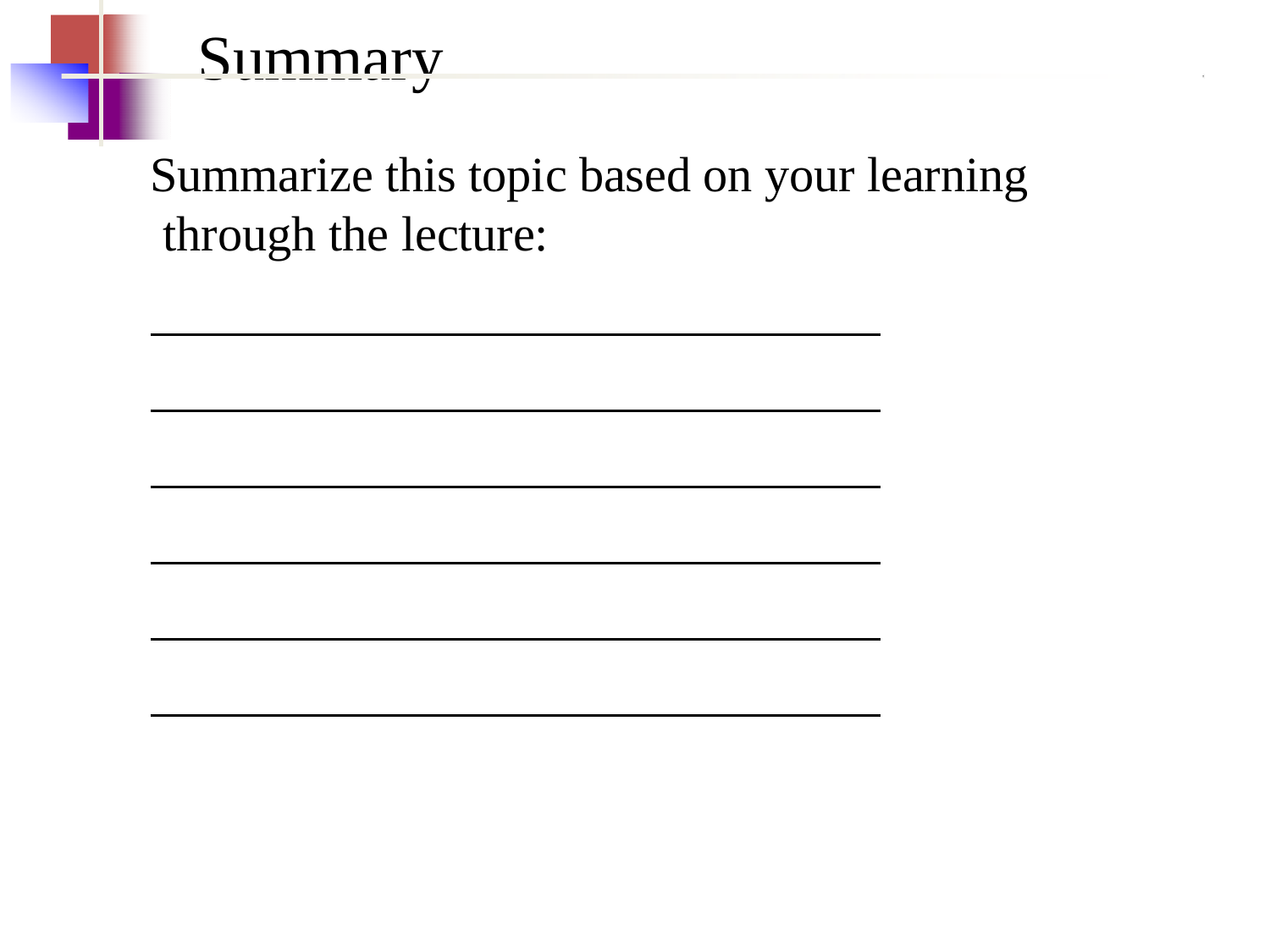

# Summary

Summarize this topic based on your learning  through the lecture: